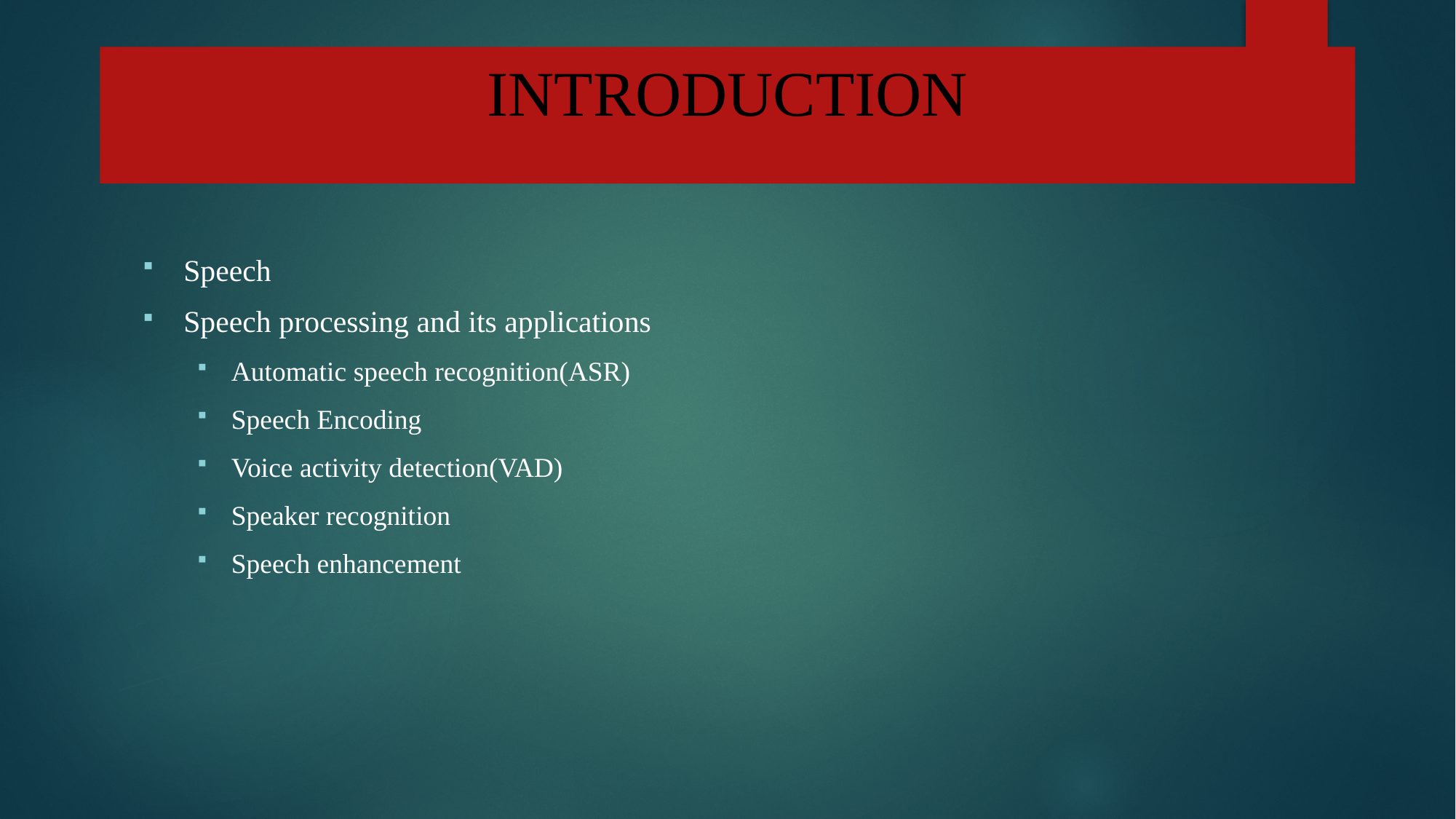

# INTRODUCTION
Speech
Speech processing and its applications
Automatic speech recognition(ASR)
Speech Encoding
Voice activity detection(VAD)
Speaker recognition
Speech enhancement